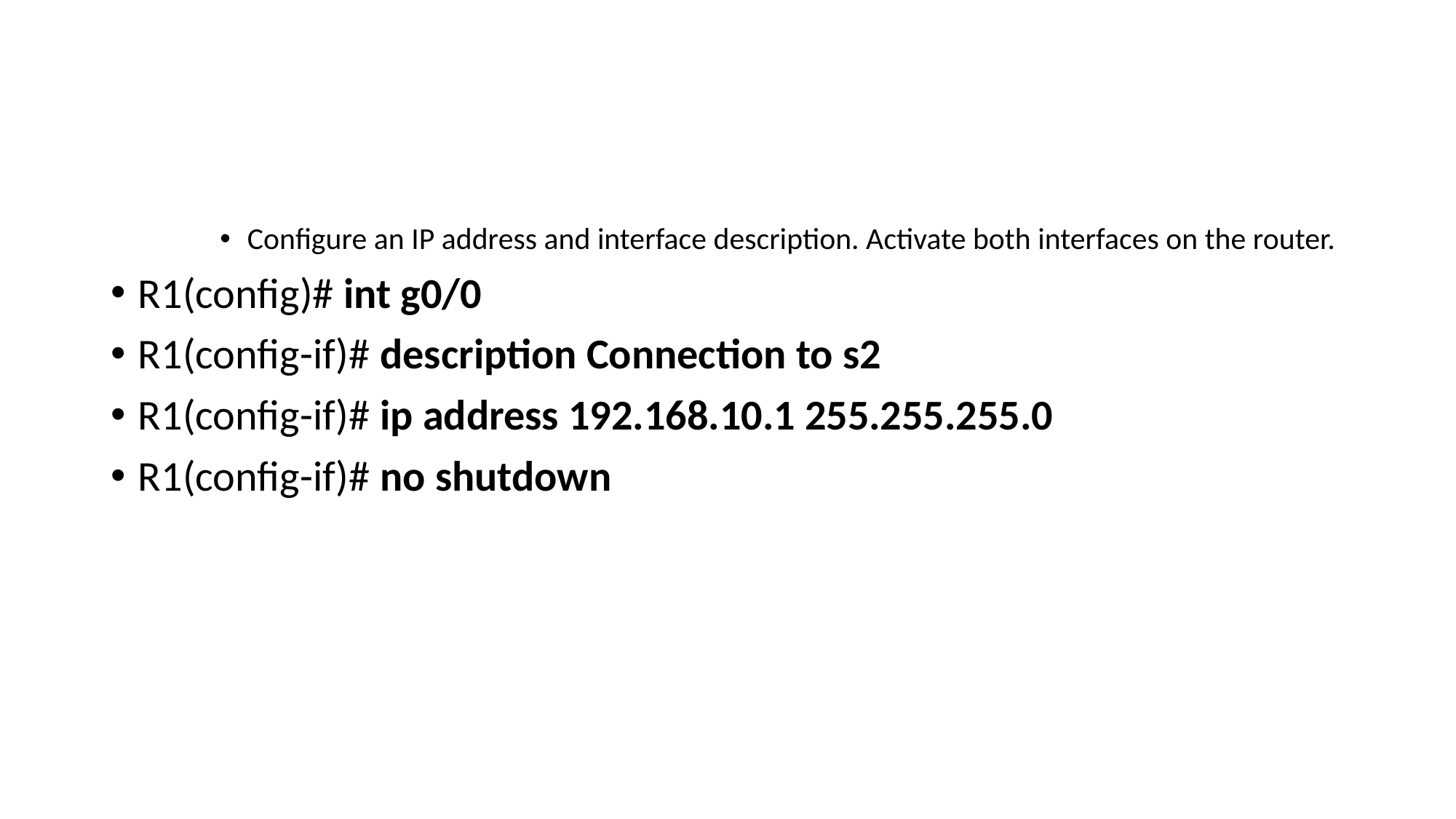

#
Configure an IP address and interface description. Activate both interfaces on the router.
R1(config)# int g0/0
R1(config-if)# description Connection to s2
R1(config-if)# ip address 192.168.10.1 255.255.255.0
R1(config-if)# no shutdown